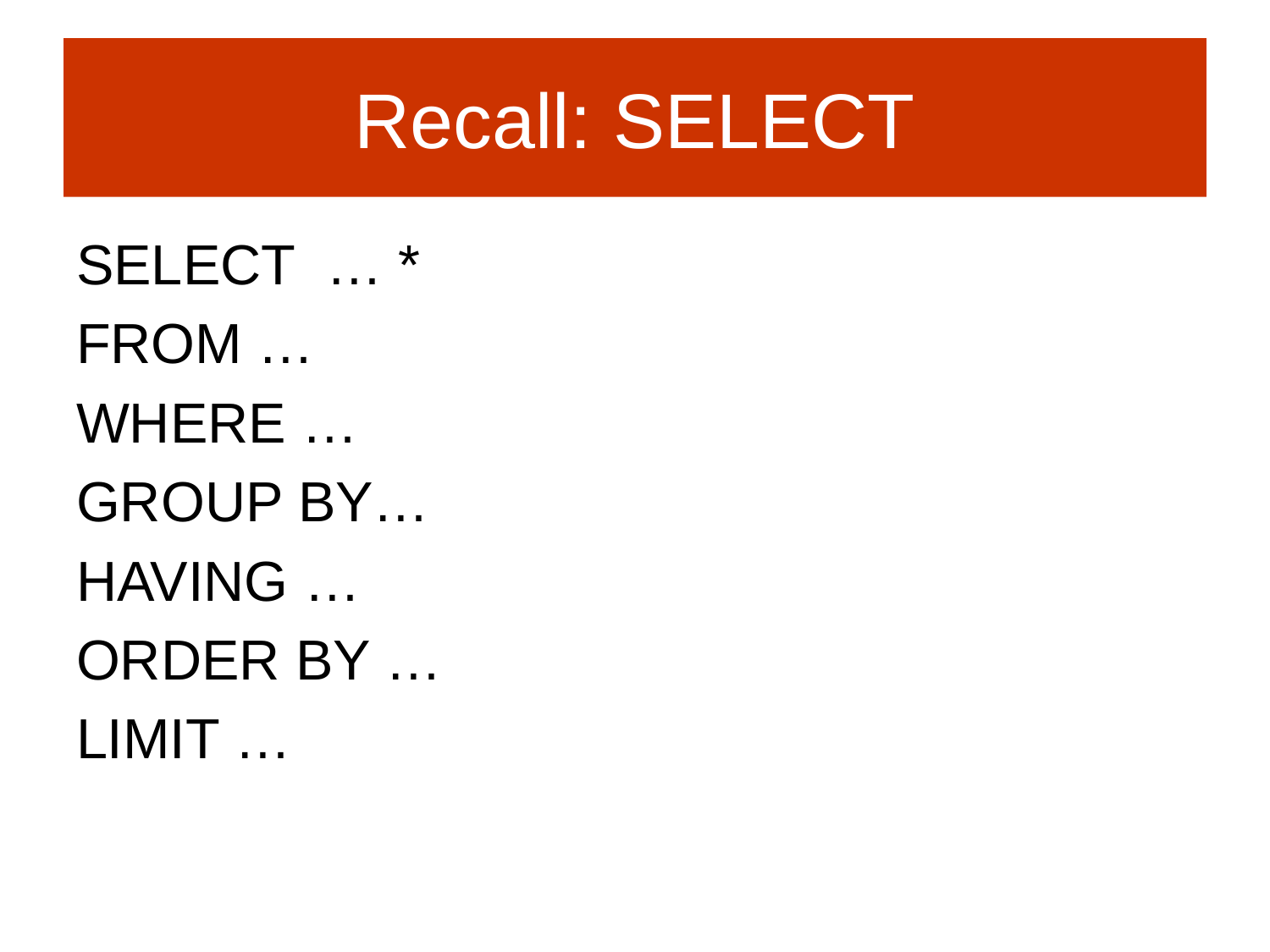

# Recall: SELECT
SELECT  … *
FROM …
WHERE …
GROUP BY…
HAVING …
ORDER BY …
LIMIT …